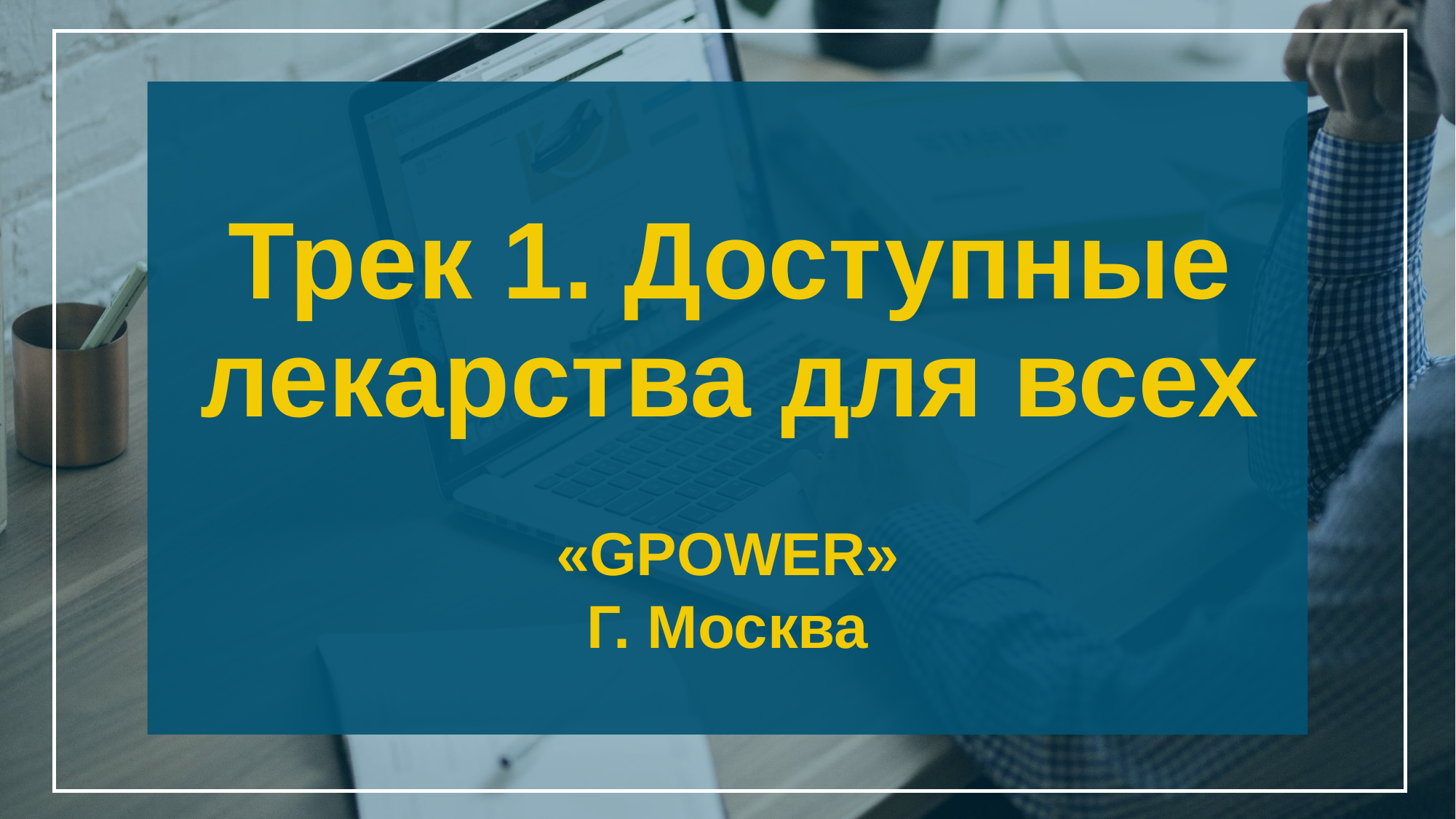

# Трек 1. Доступные лекарства для всех

«GPOWER»
Г. Москва